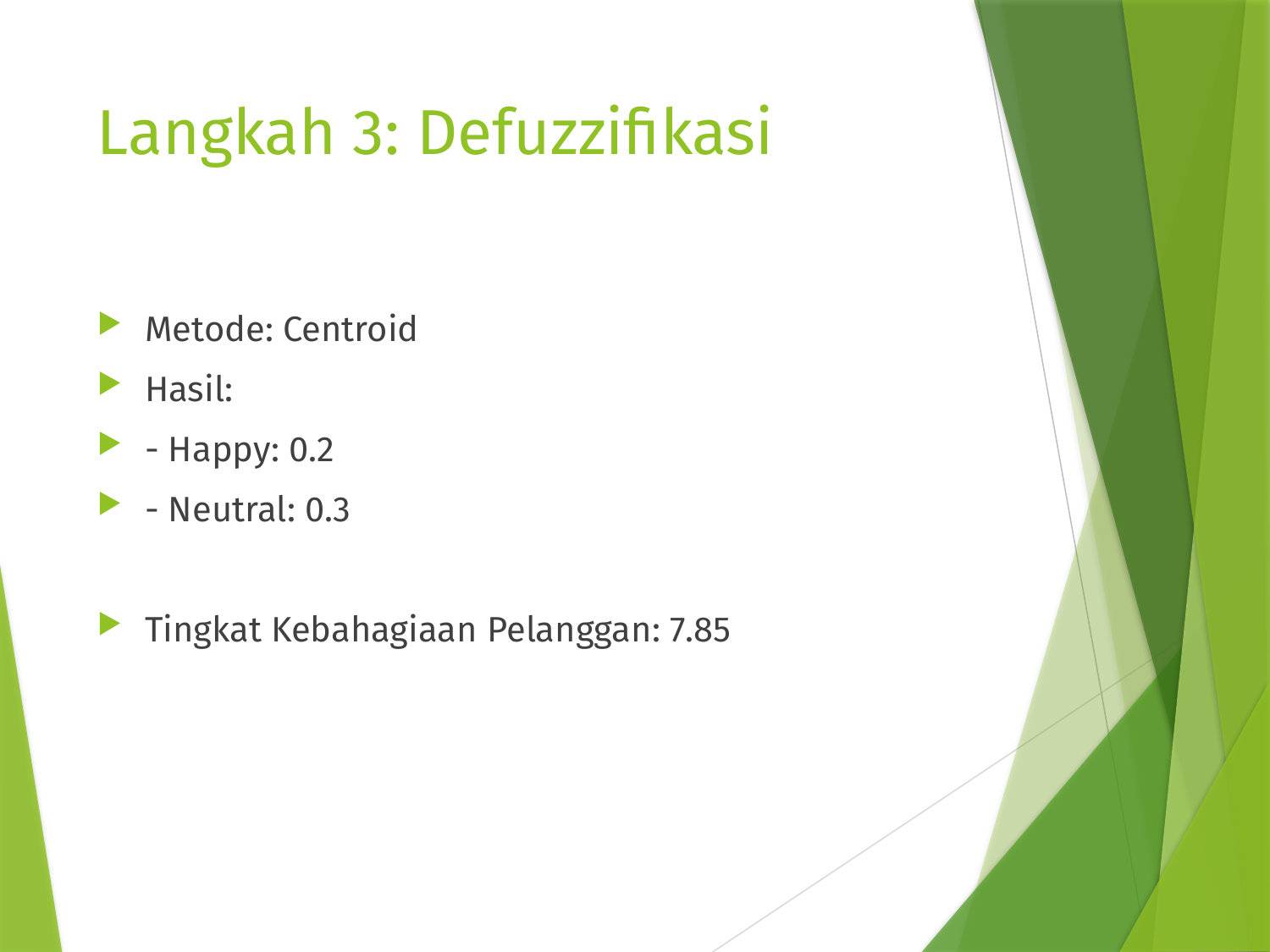

# Langkah 3: Defuzzifikasi
Metode: Centroid
Hasil:
- Happy: 0.2
- Neutral: 0.3

Tingkat Kebahagiaan Pelanggan: 7.85